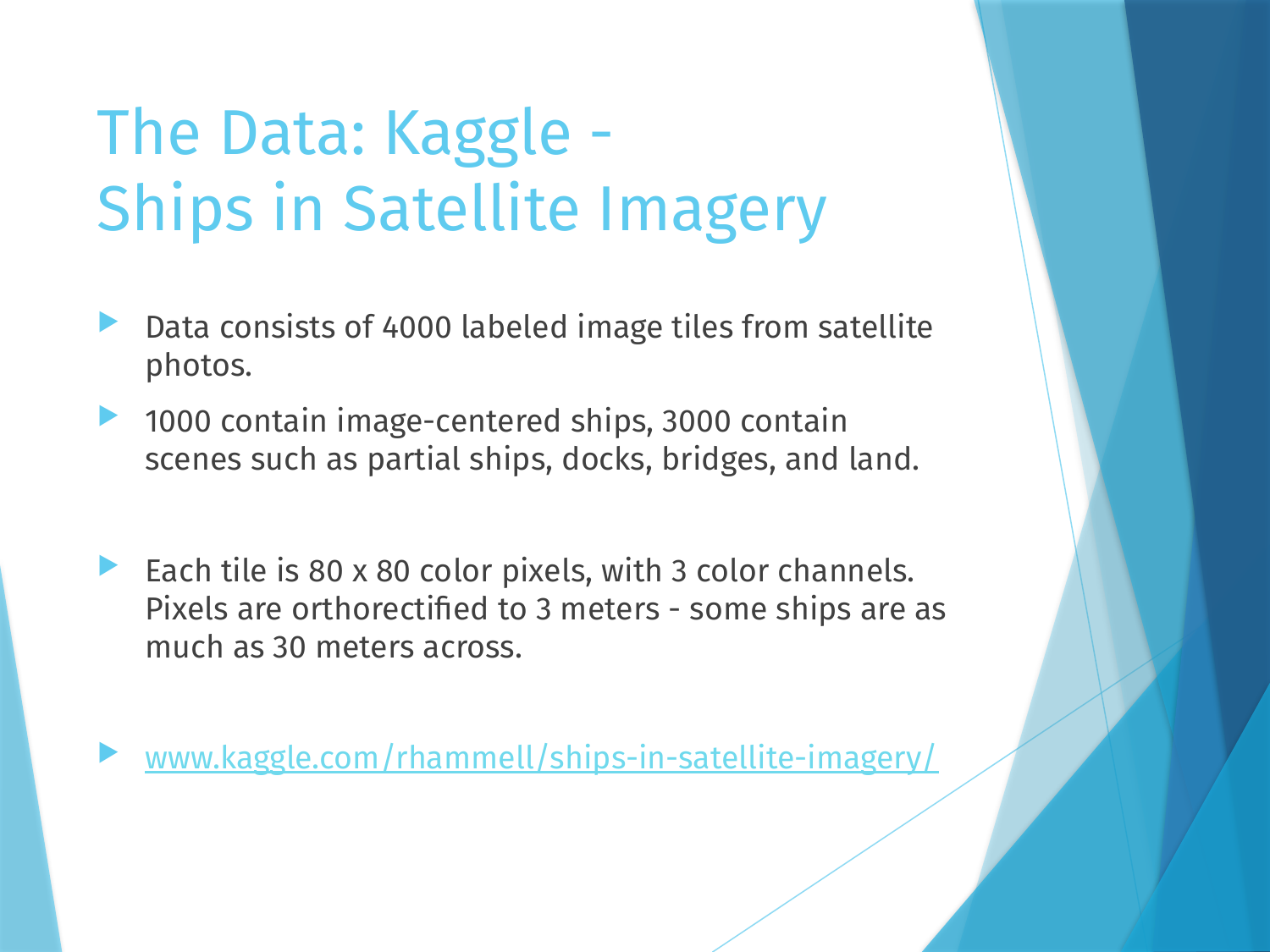

# The Data: Kaggle - Ships in Satellite Imagery
Data consists of 4000 labeled image tiles from satellite photos.
1000 contain image-centered ships, 3000 contain scenes such as partial ships, docks, bridges, and land.

Each tile is 80 x 80 color pixels, with 3 color channels. Pixels are orthorectified to 3 meters - some ships are as much as 30 meters across.

www.kaggle.com/rhammell/ships-in-satellite-imagery/